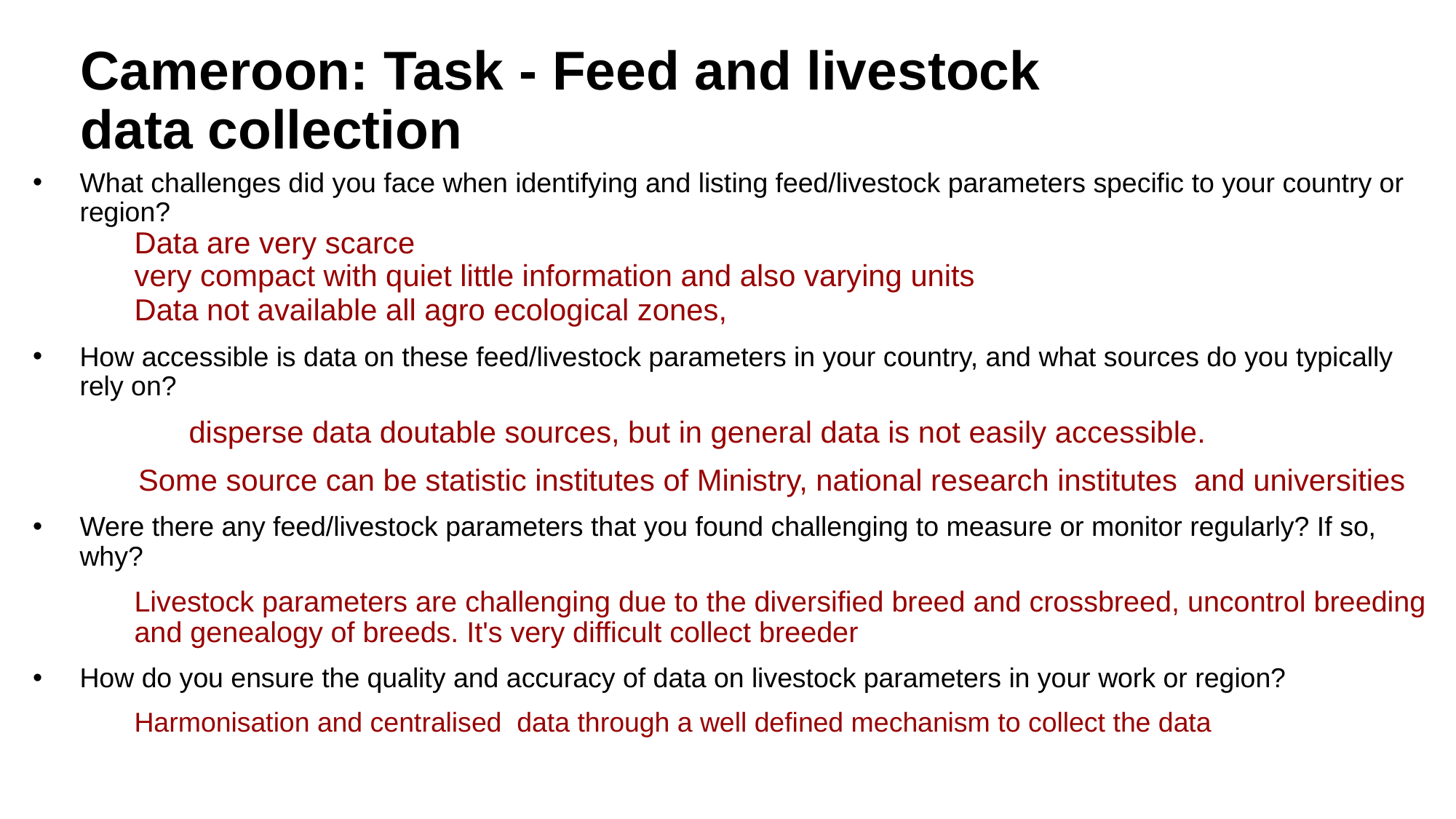

Cameroon: Task - Feed and livestock data collection
What challenges did you face when identifying and listing feed/livestock parameters specific to your country or region?
Data are very scarce
very compact with quiet little information and also varying units
Data not available all agro ecological zones,
How accessible is data on these feed/livestock parameters in your country, and what sources do you typically rely on?
	disperse data doutable sources, but in general data is not easily accessible.
       Some source can be statistic institutes of Ministry, national research institutes  and universities
Were there any feed/livestock parameters that you found challenging to measure or monitor regularly? If so, why?
Livestock parameters are challenging due to the diversified breed and crossbreed, uncontrol breeding and genealogy of breeds. It's very difficult collect breeder
How do you ensure the quality and accuracy of data on livestock parameters in your work or region?
Harmonisation and centralised  data through a well defined mechanism to collect the data